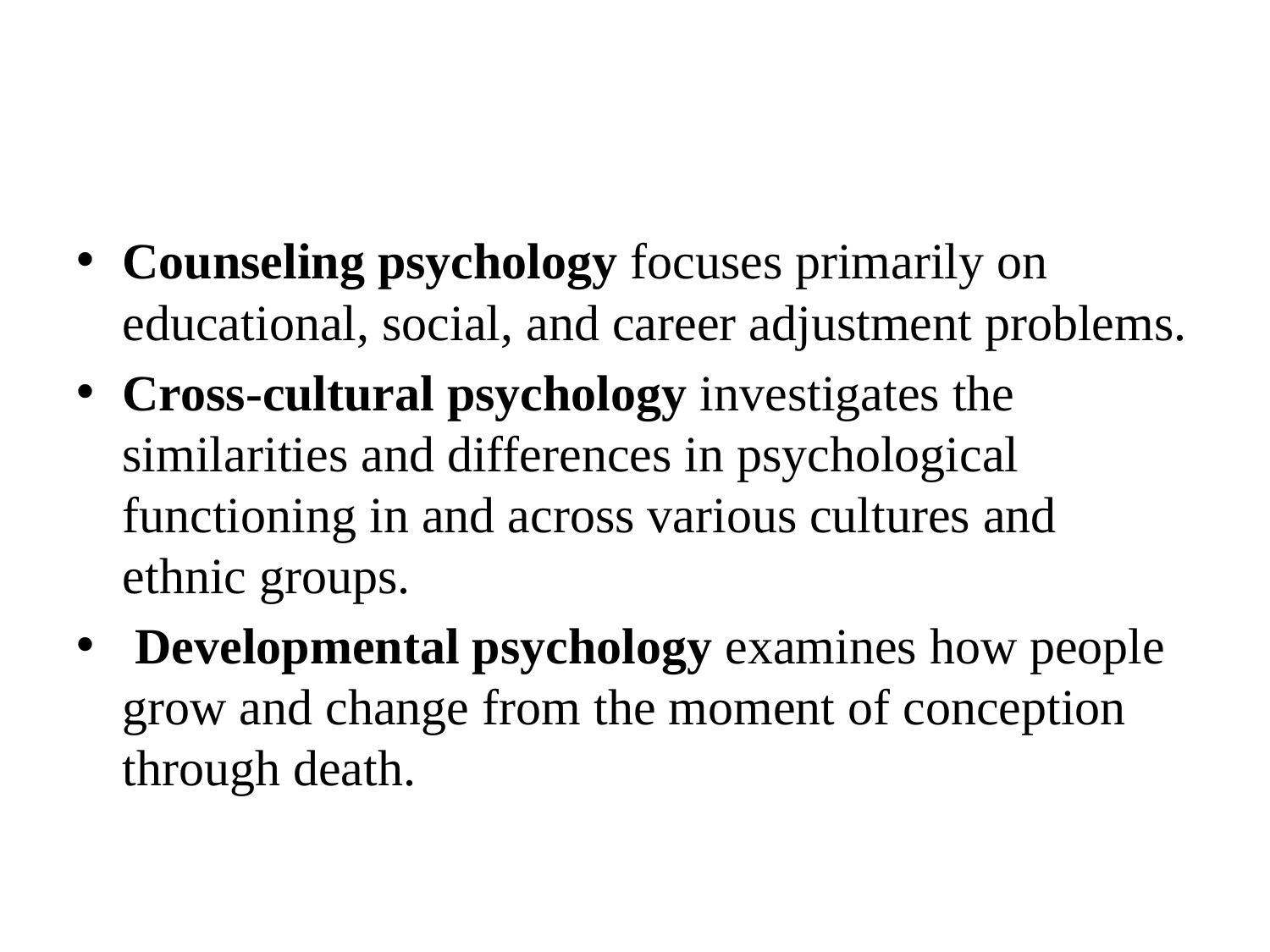

#
Counseling psychology focuses primarily on educational, social, and career adjustment problems.
Cross-cultural psychology investigates the similarities and differences in psychological functioning in and across various cultures and ethnic groups.
 Developmental psychology examines how people grow and change from the moment of conception through death.